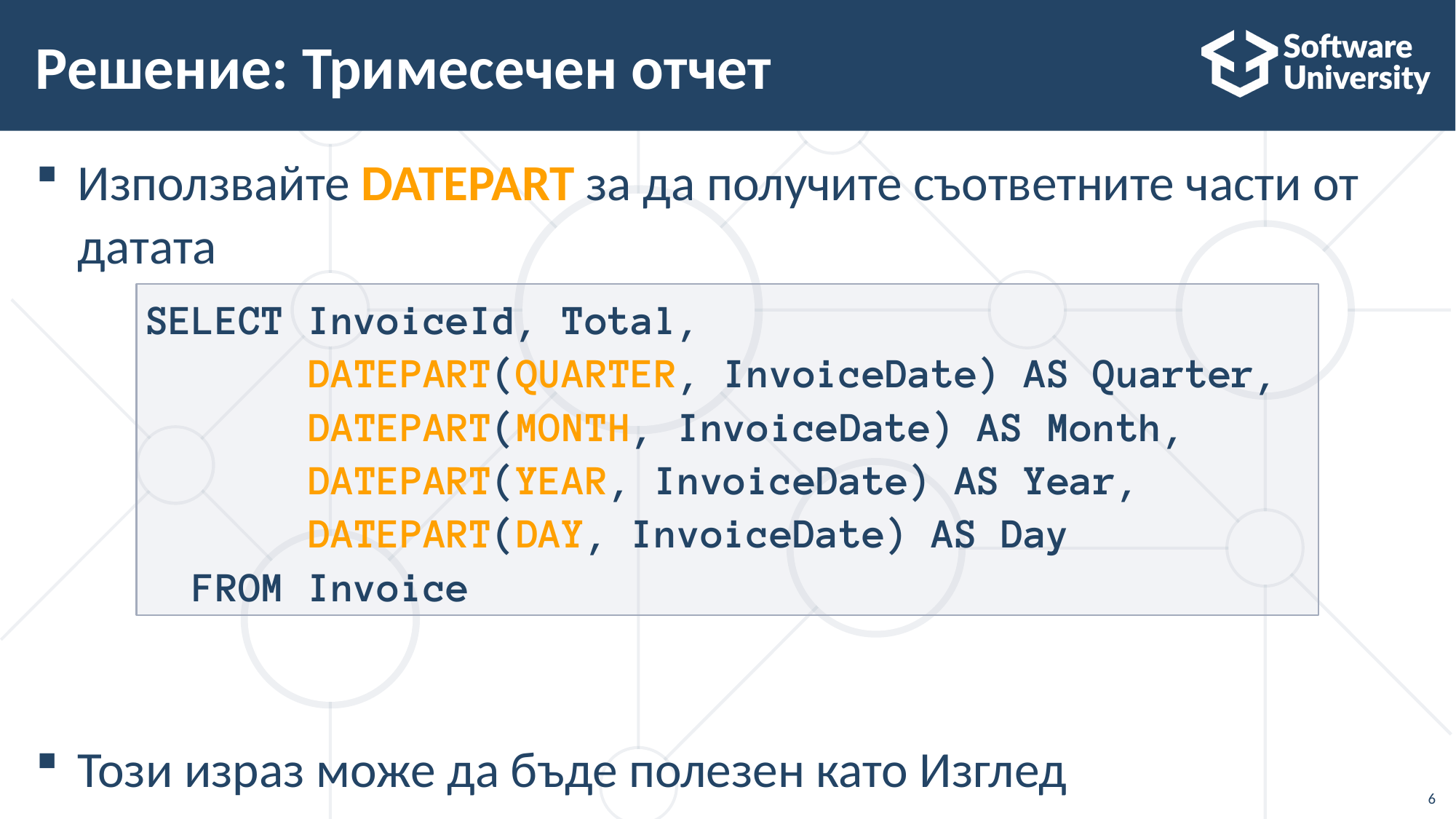

# Решение: Тримесечен отчет
Използвайте DATEPART за да получите съответните части от датата
Този израз може да бъде полезен като Изглед
SELECT InvoiceId, Total,
       DATEPART(QUARTER, InvoiceDate) AS Quarter,
       DATEPART(MONTH, InvoiceDate) AS Month,
       DATEPART(YEAR, InvoiceDate) AS Year,
       DATEPART(DAY, InvoiceDate) AS Day
  FROM Invoice
6